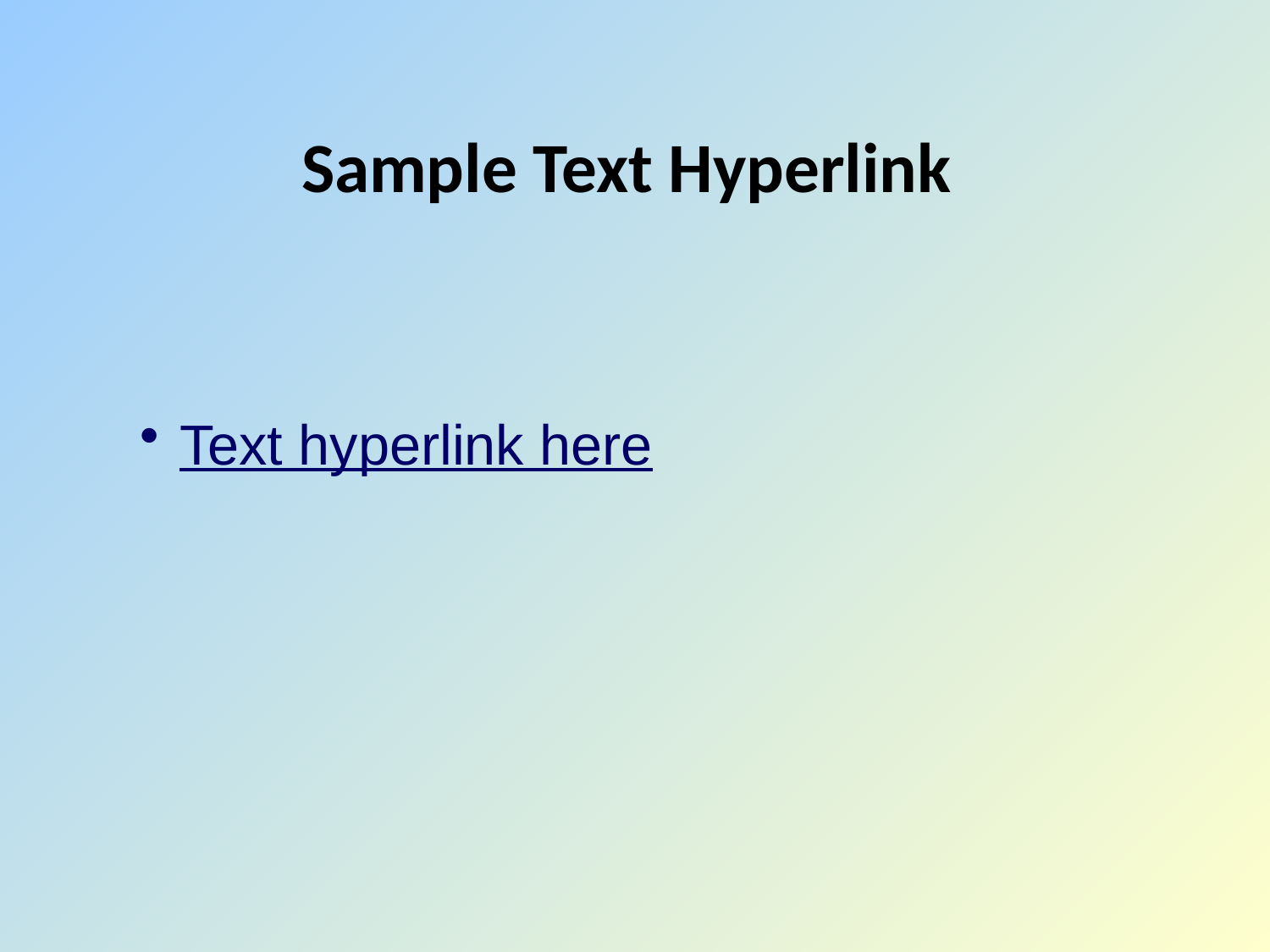

# Sample Text Hyperlink
Text hyperlink here